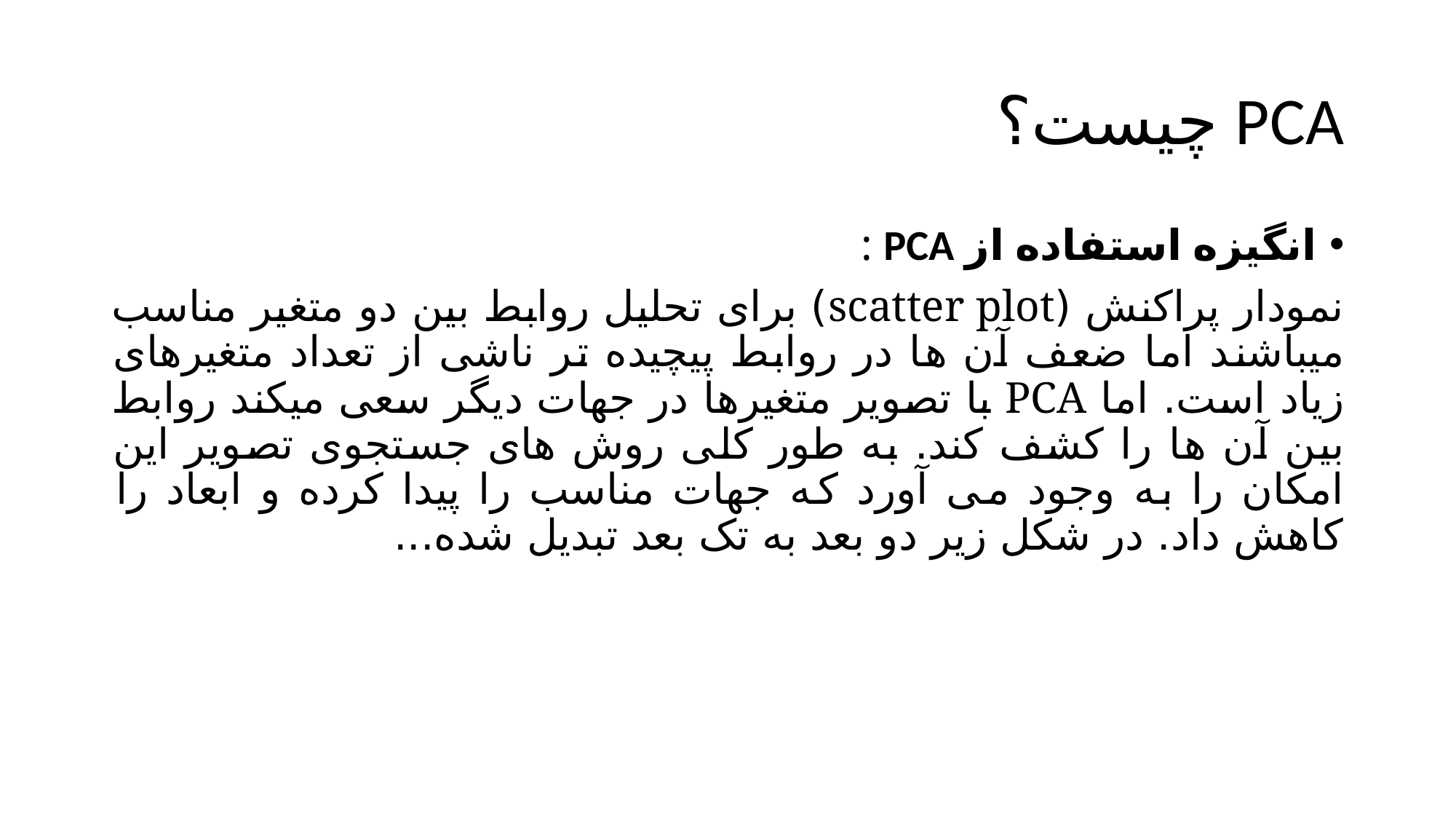

# PCA چیست؟
انگیزه استفاده از PCA :
نمودار پراکنش (scatter plot) برای تحلیل روابط بین دو متغیر مناسب میباشند اما ضعف آن ها در روابط پیچیده تر ناشی از تعداد متغیرهای زیاد است. اما PCA با تصویر متغیرها در جهات دیگر سعی میکند روابط بین آن ها را کشف کند. به طور کلی روش های جستجوی تصویر این امکان را به وجود می آورد که جهات مناسب را پیدا کرده و ابعاد را کاهش داد. در شکل زیر دو بعد به تک بعد تبدیل شده...